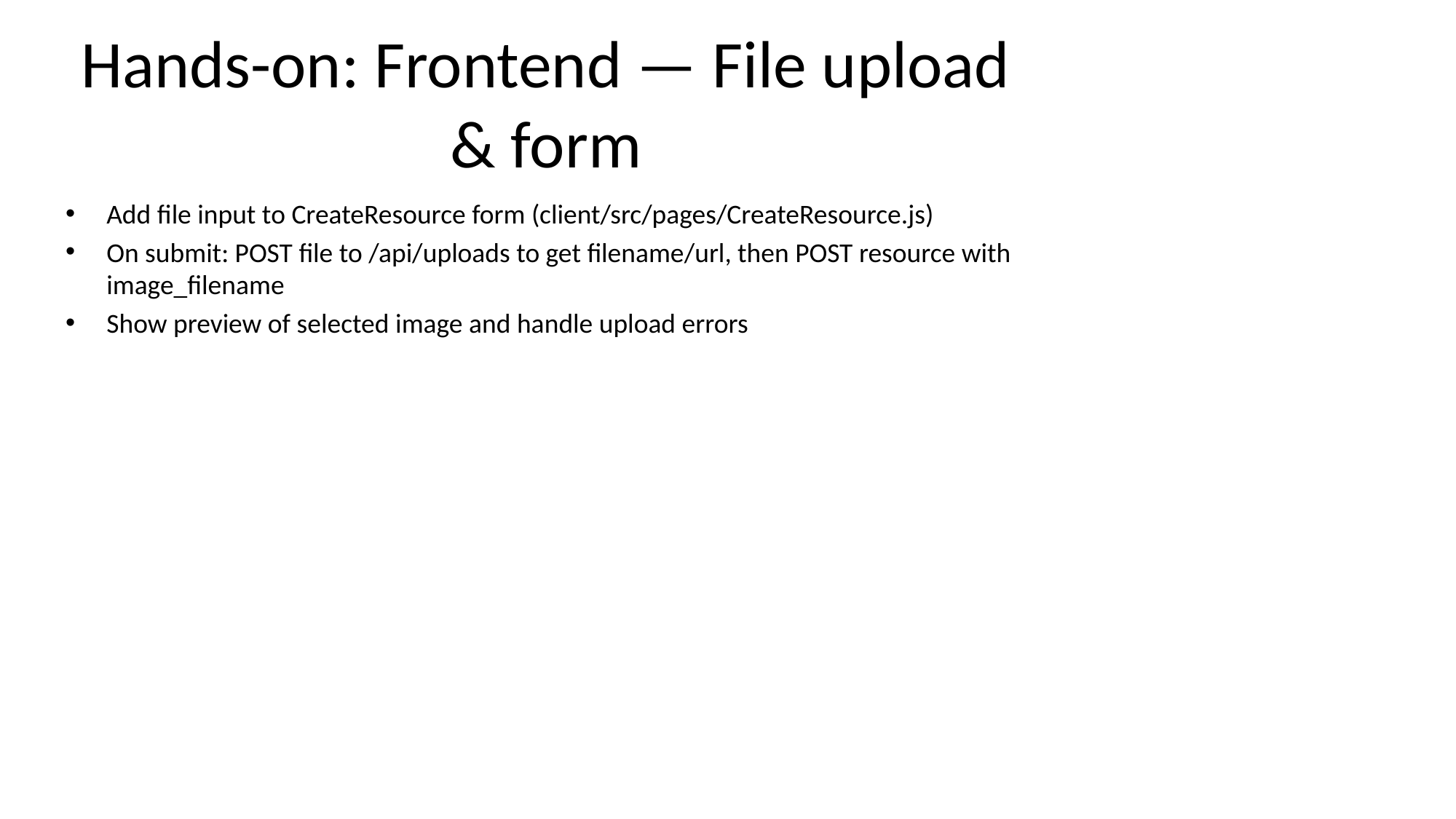

# Hands-on: Frontend — File upload & form
Add file input to CreateResource form (client/src/pages/CreateResource.js)
On submit: POST file to /api/uploads to get filename/url, then POST resource with image_filename
Show preview of selected image and handle upload errors